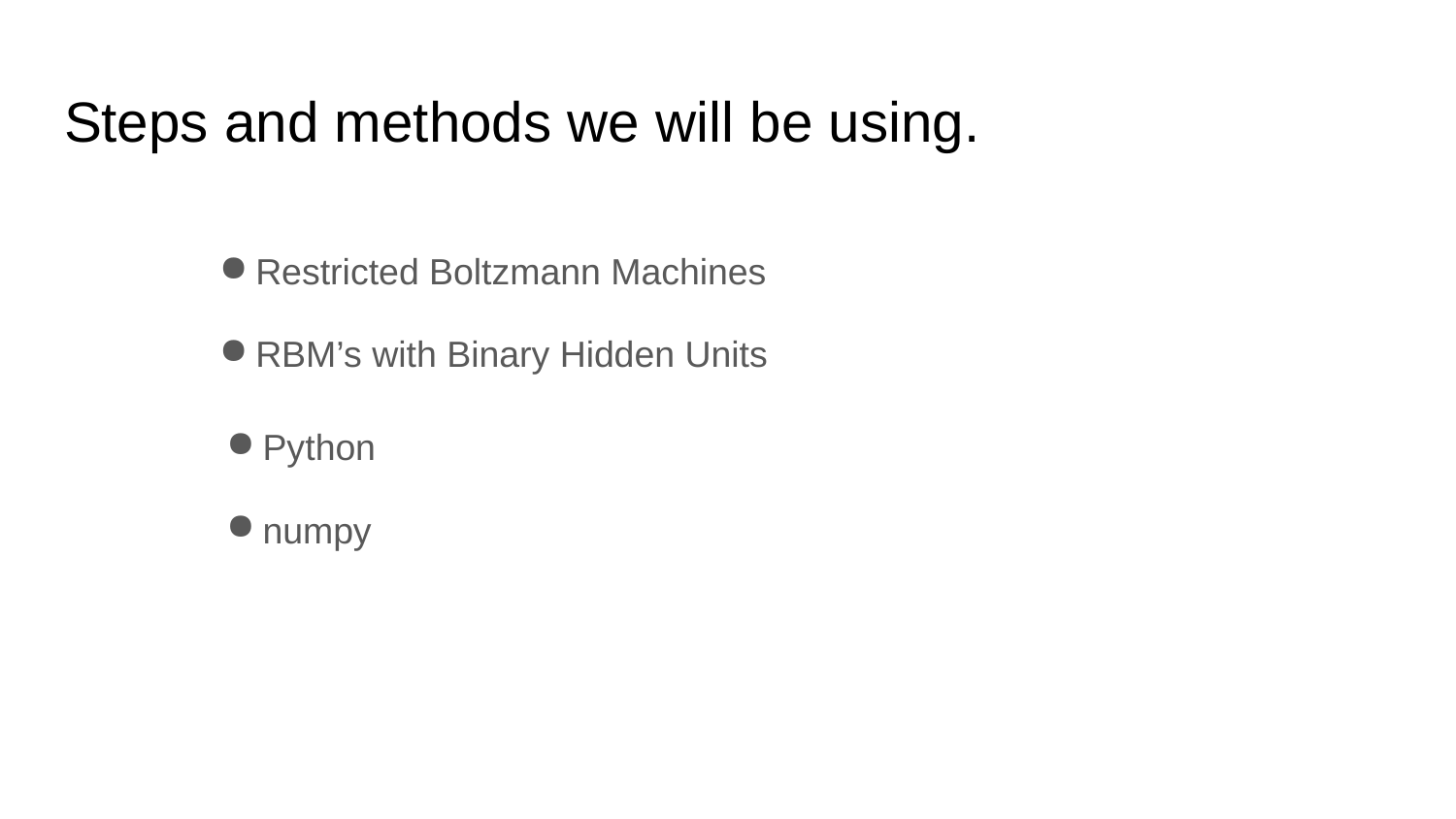

# Steps and methods we will be using.
Restricted Boltzmann Machines
RBM’s with Binary Hidden Units

Python
numpy